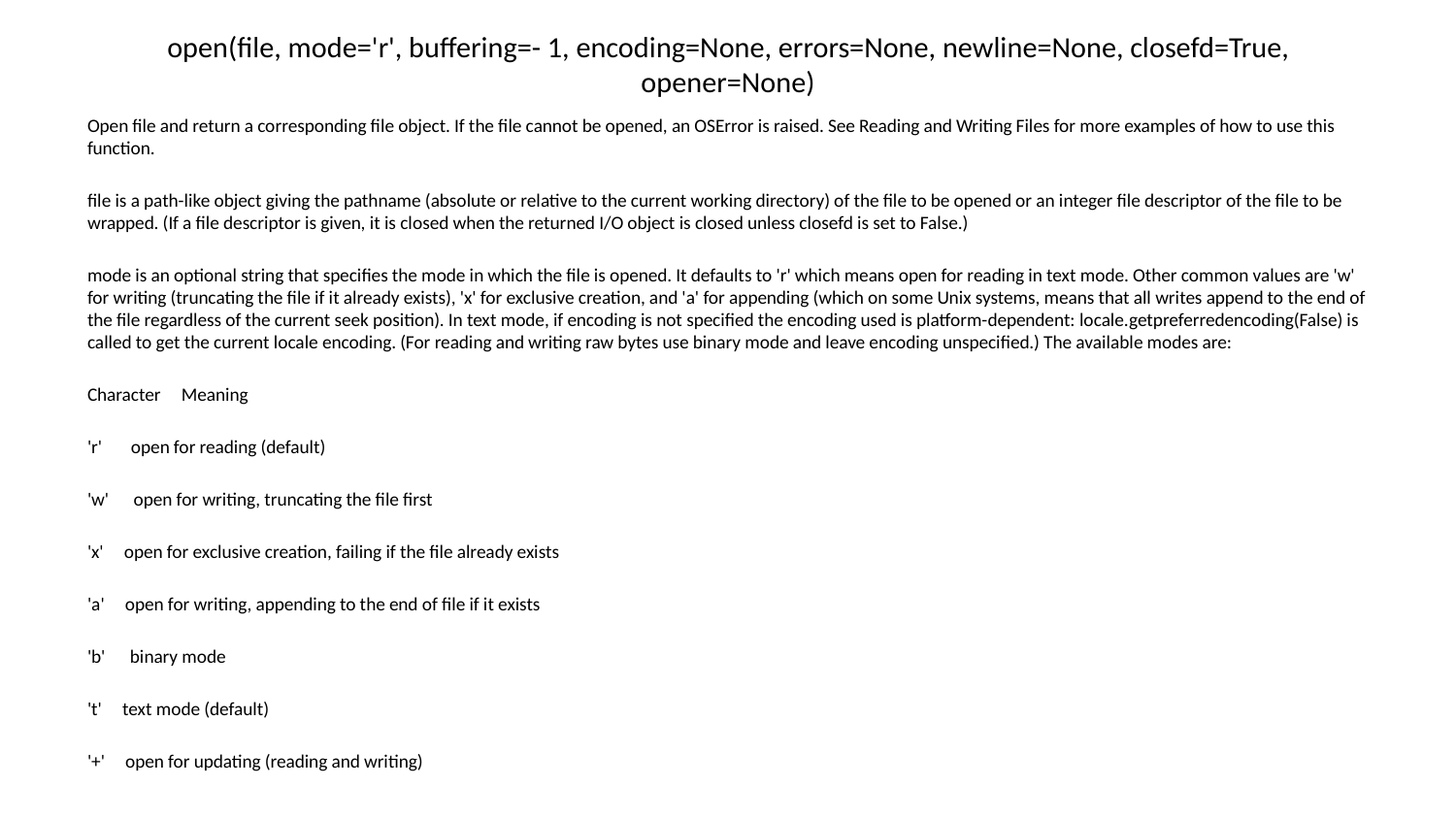

# open(file, mode='r', buffering=- 1, encoding=None, errors=None, newline=None, closefd=True, opener=None)
Open file and return a corresponding file object. If the file cannot be opened, an OSError is raised. See Reading and Writing Files for more examples of how to use this function.

file is a path-like object giving the pathname (absolute or relative to the current working directory) of the file to be opened or an integer file descriptor of the file to be wrapped. (If a file descriptor is given, it is closed when the returned I/O object is closed unless closefd is set to False.)

mode is an optional string that specifies the mode in which the file is opened. It defaults to 'r' which means open for reading in text mode. Other common values are 'w' for writing (truncating the file if it already exists), 'x' for exclusive creation, and 'a' for appending (which on some Unix systems, means that all writes append to the end of the file regardless of the current seek position). In text mode, if encoding is not specified the encoding used is platform-dependent: locale.getpreferredencoding(False) is called to get the current locale encoding. (For reading and writing raw bytes use binary mode and leave encoding unspecified.) The available modes are:

Character     Meaning

'r'       open for reading (default)

'w'      open for writing, truncating the file first

'x'     open for exclusive creation, failing if the file already exists

'a'     open for writing, appending to the end of file if it exists

'b'      binary mode

't'     text mode (default)

'+'     open for updating (reading and writing)